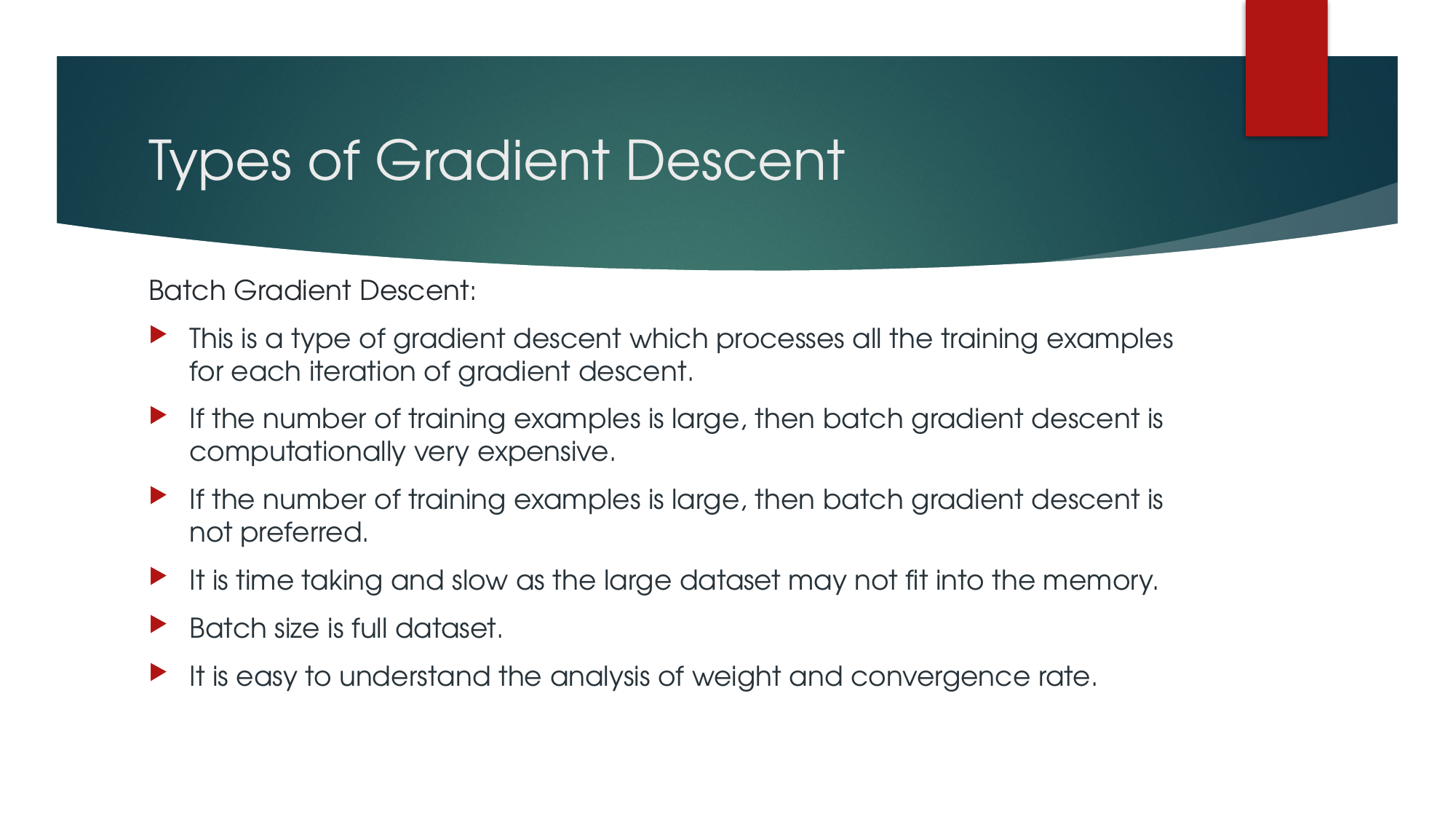

# Types of Gradient Descent
Batch Gradient Descent:
This is a type of gradient descent which processes all the training examples for each iteration of gradient descent.
If the number of training examples is large, then batch gradient descent is computationally very expensive.
If the number of training examples is large, then batch gradient descent is not preferred.
It is time taking and slow as the large dataset may not fit into the memory.
Batch size is full dataset.
It is easy to understand the analysis of weight and convergence rate.